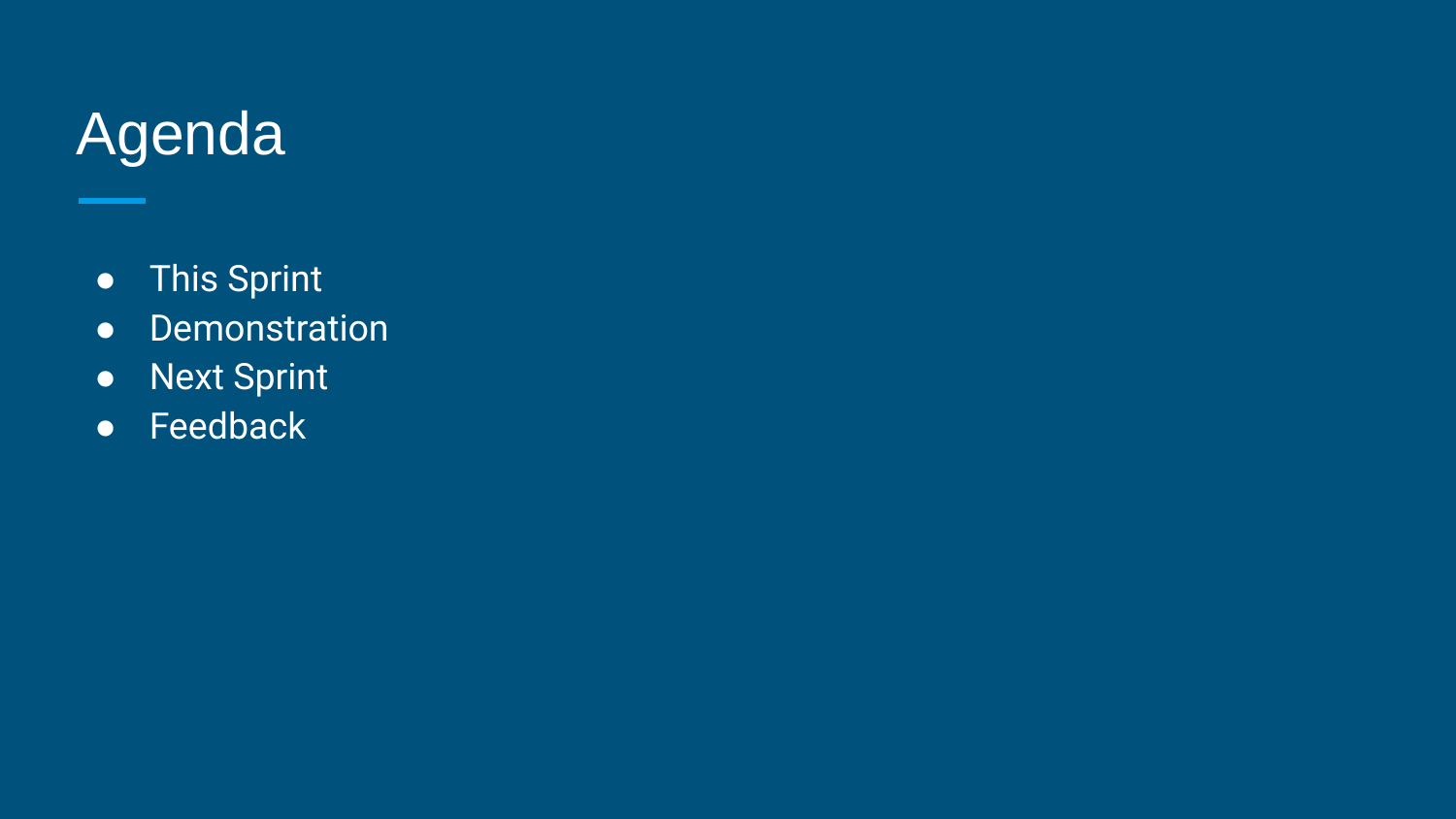

# Agenda
This Sprint
Demonstration
Next Sprint
Feedback